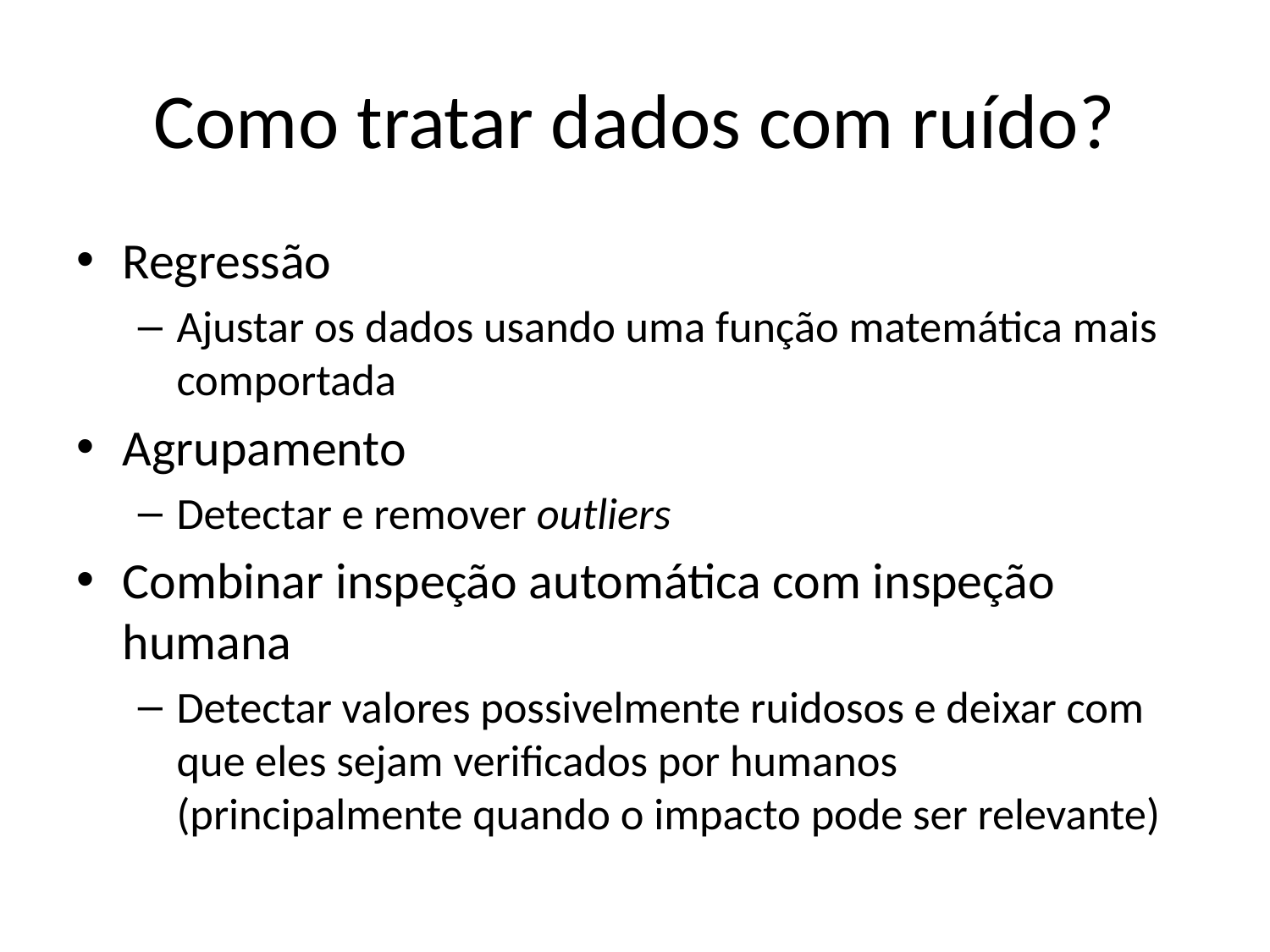

# Como tratar dados com ruído?
Regressão
Ajustar os dados usando uma função matemática mais comportada
Agrupamento
Detectar e remover outliers
Combinar inspeção automática com inspeção humana
Detectar valores possivelmente ruidosos e deixar com que eles sejam verificados por humanos (principalmente quando o impacto pode ser relevante)